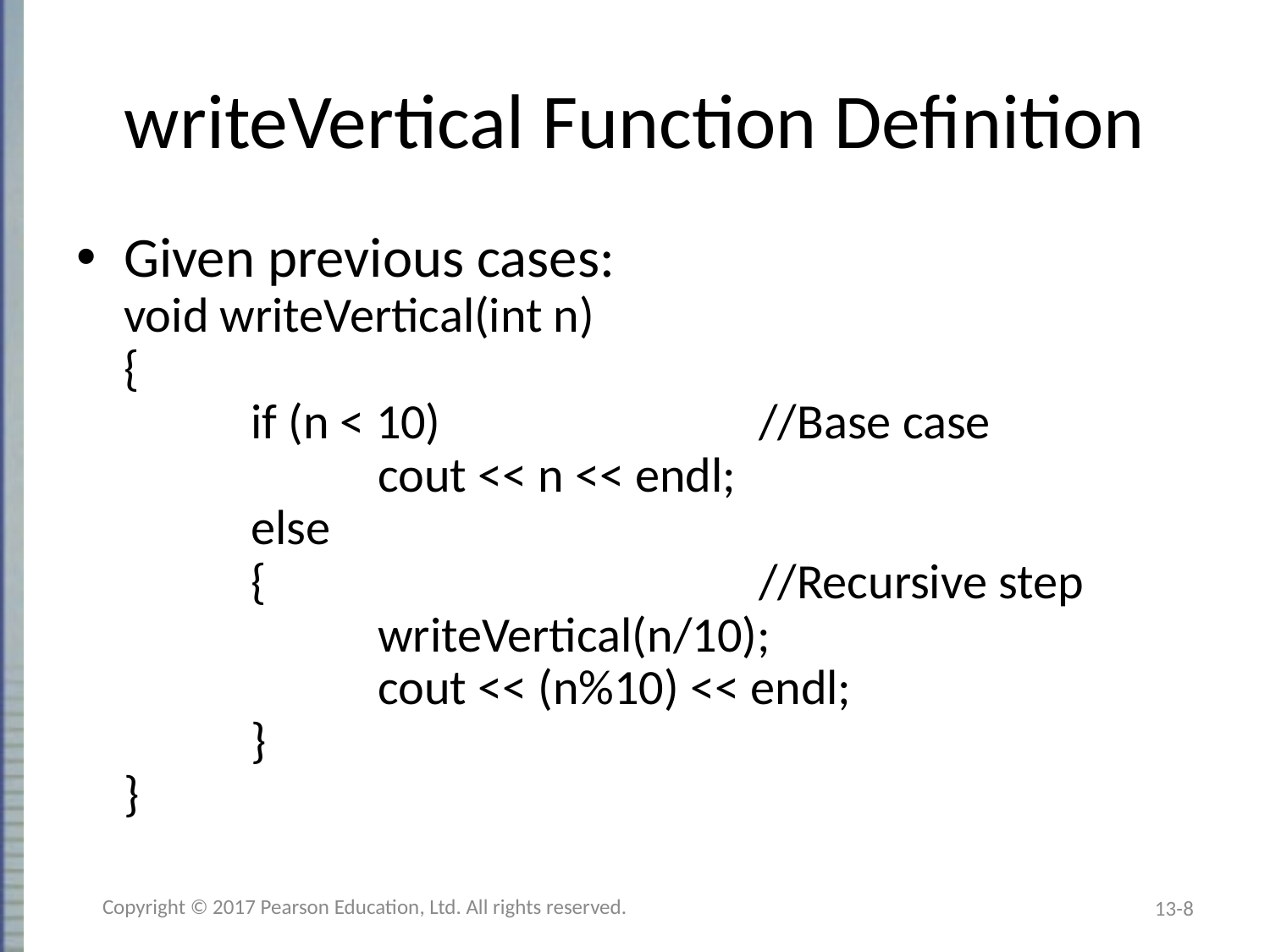

# writeVertical Function Definition
Given previous cases:
void writeVertical(int n)
{
	if (n < 10) 			//Base case
		cout << n << endl;
	else
	{				//Recursive step
		writeVertical(n/10);
		cout << (n%10) << endl;
	}
}
Copyright © 2017 Pearson Education, Ltd. All rights reserved.
13-8